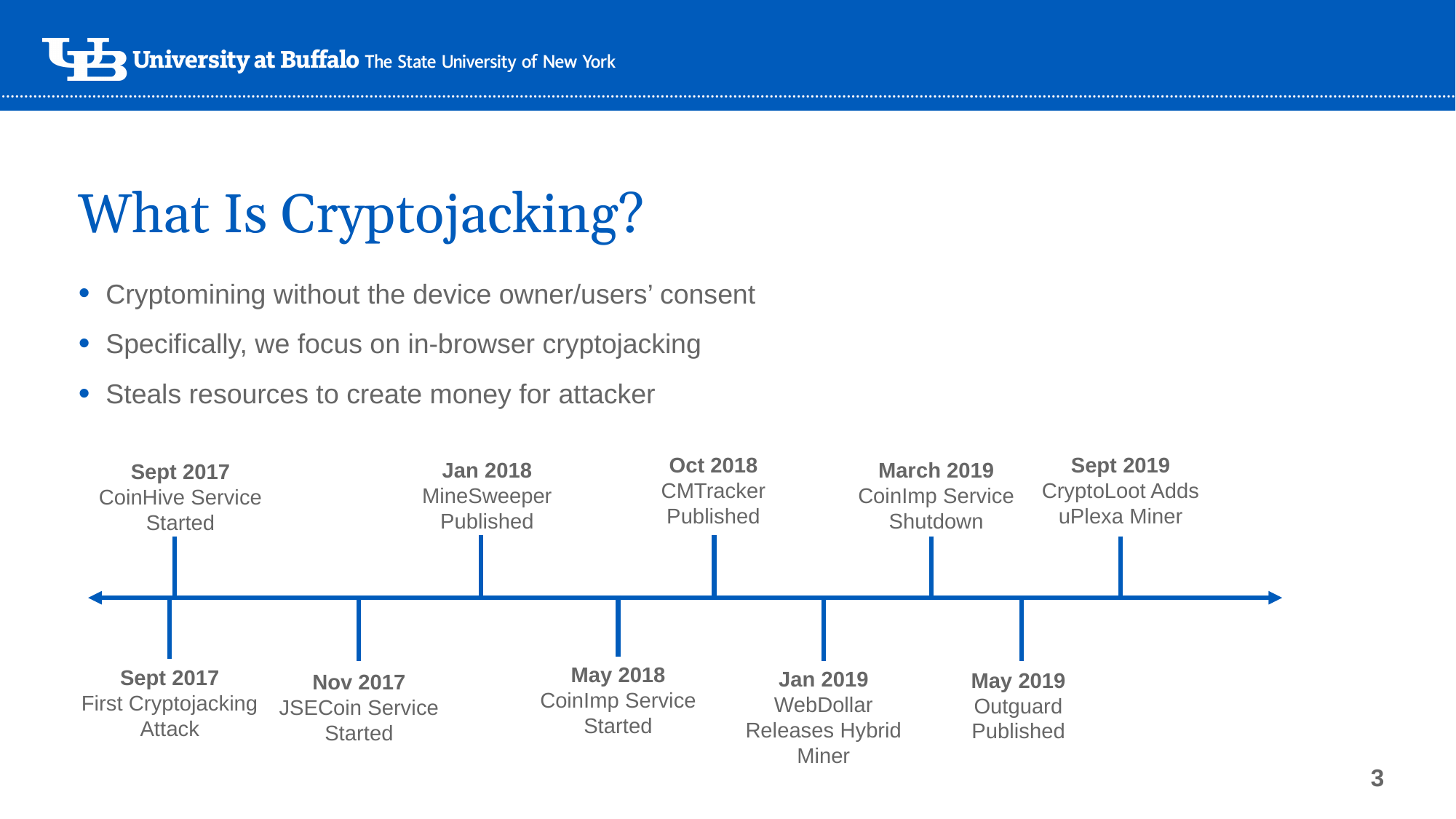

# What Is Cryptojacking?
Cryptomining without the device owner/users’ consent
Specifically, we focus on in-browser cryptojacking
Steals resources to create money for attacker

Oct 2018
CMTracker Published
Sept 2019
CryptoLoot Adds uPlexa Miner
Jan 2018
MineSweeper Published
March 2019
CoinImp Service Shutdown
Sept 2017
CoinHive Service Started
May 2018
CoinImp Service Started
Sept 2017
First Cryptojacking Attack
Jan 2019
WebDollar Releases Hybrid Miner
May 2019
Outguard
Published
Nov 2017
JSECoin Service Started
3